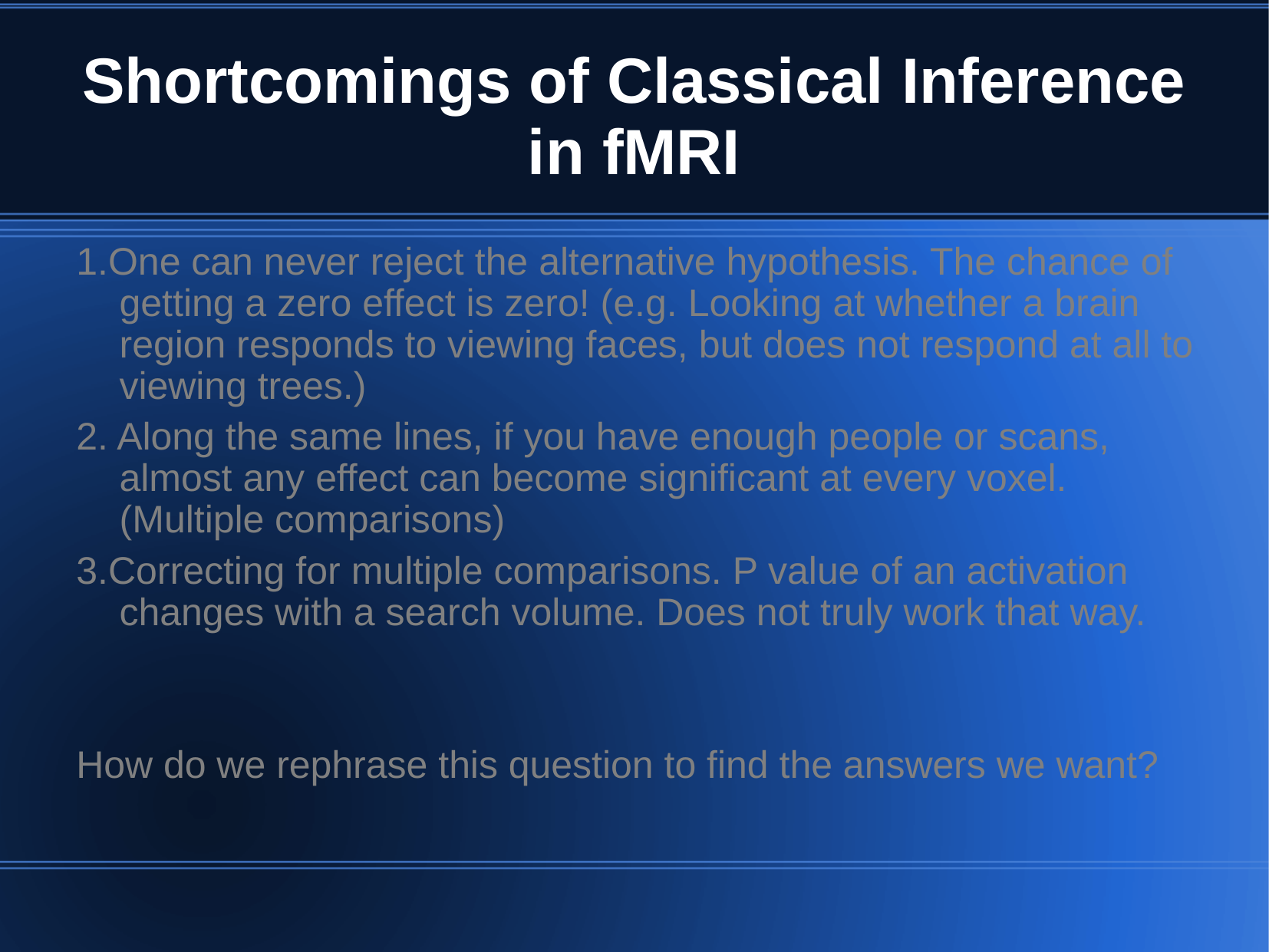

# Shortcomings of Classical Inference in fMRI
1.One can never reject the alternative hypothesis. The chance of getting a zero effect is zero! (e.g. Looking at whether a brain region responds to viewing faces, but does not respond at all to viewing trees.)
2. Along the same lines, if you have enough people or scans, almost any effect can become significant at every voxel. (Multiple comparisons)
3.Correcting for multiple comparisons. P value of an activation changes with a search volume. Does not truly work that way.

How do we rephrase this question to find the answers we want?